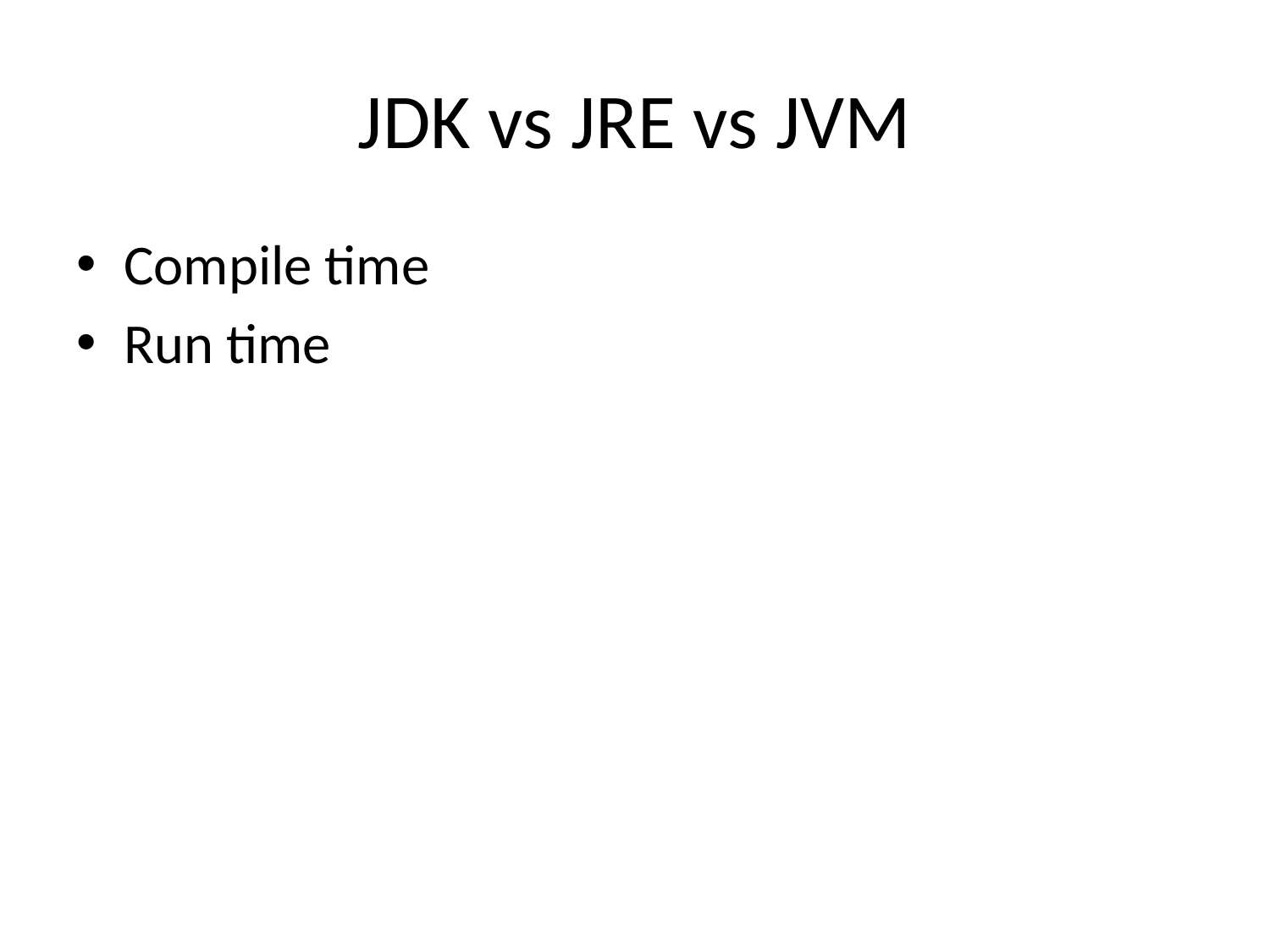

# JDK vs JRE vs JVM
Compile time
Run time